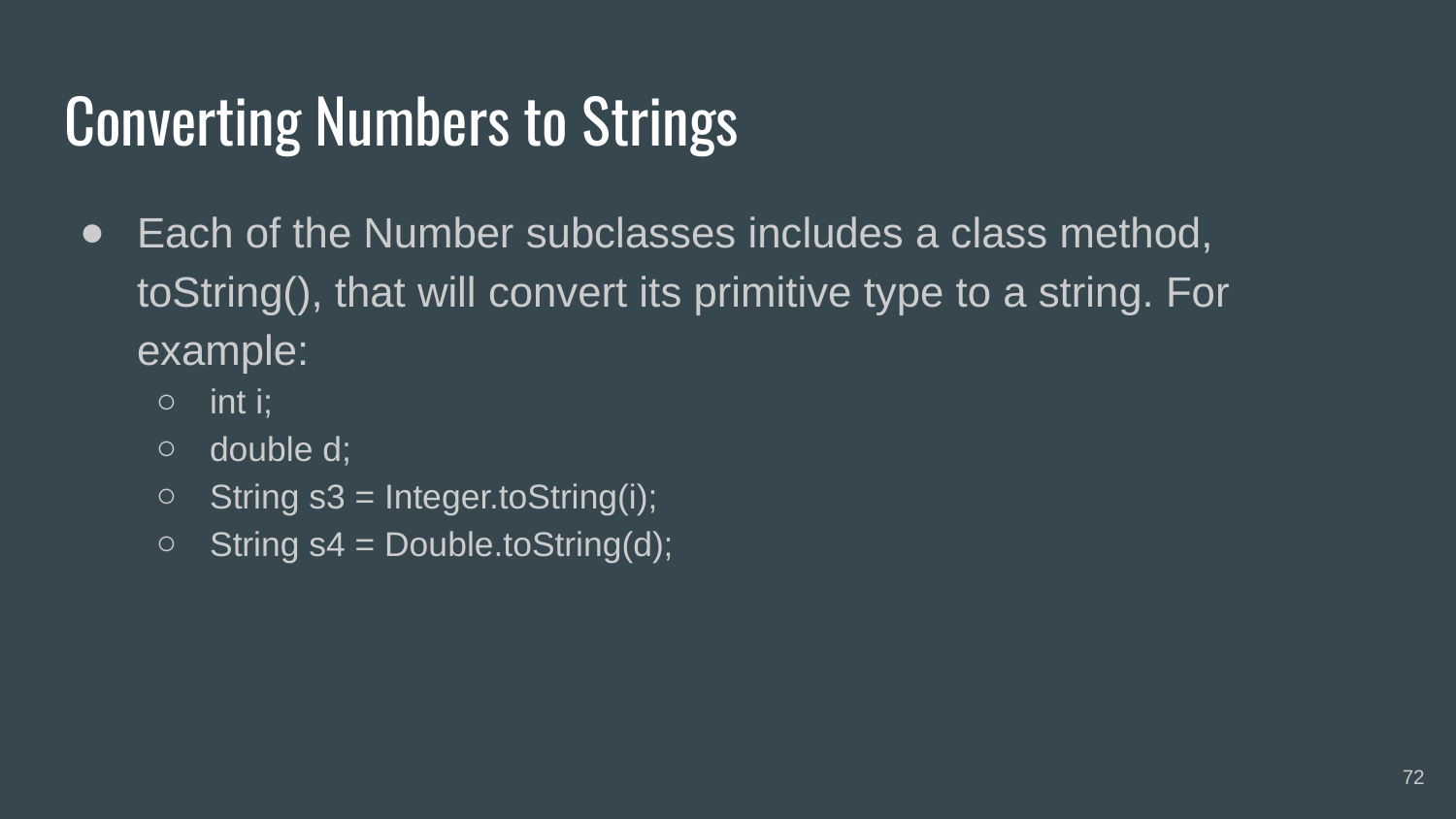

# Converting Numbers to Strings
Each of the Number subclasses includes a class method, toString(), that will convert its primitive type to a string. For example:
int i;
double d;
String s3 = Integer.toString(i);
String s4 = Double.toString(d);

72